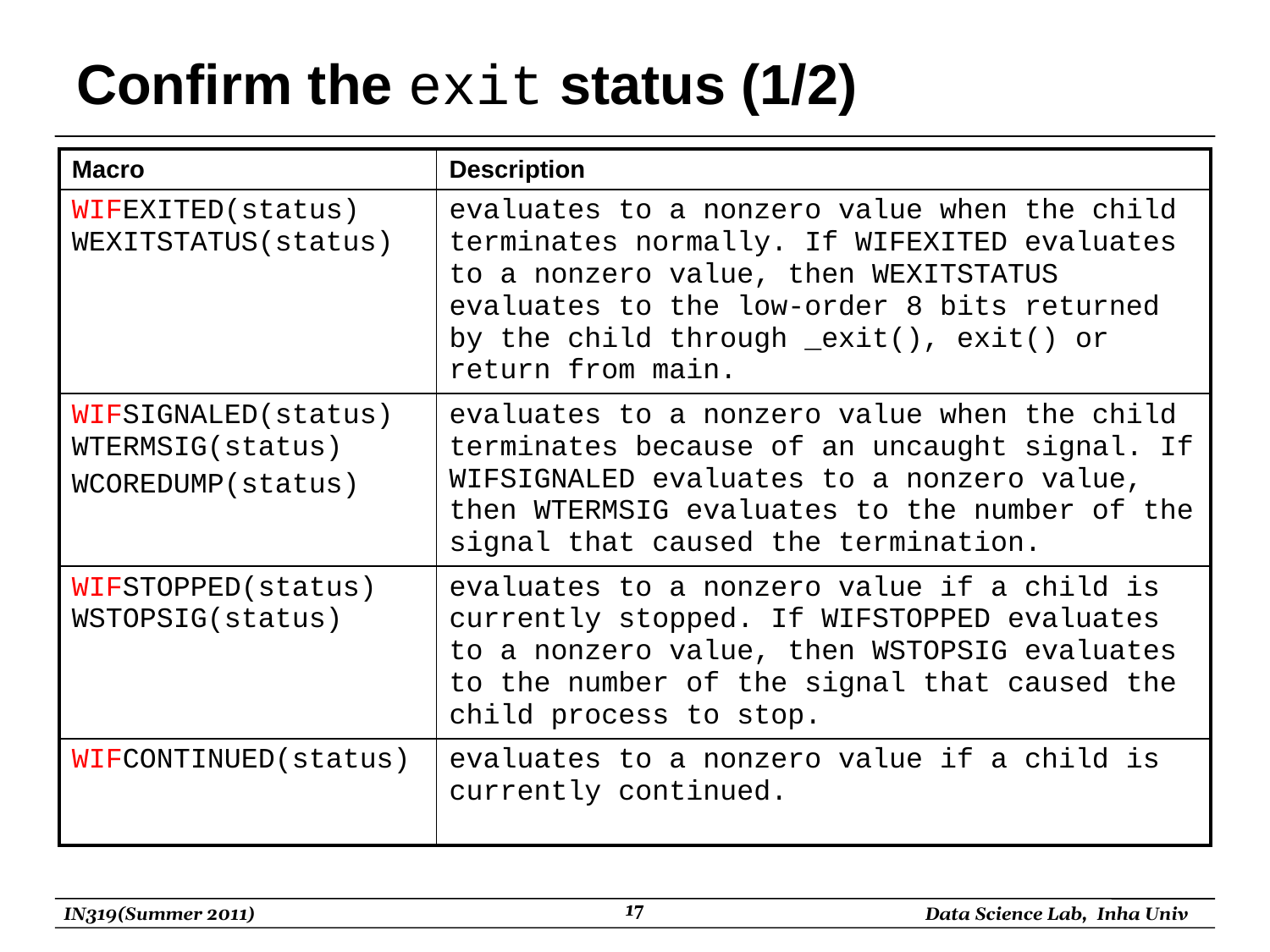

# Confirm the exit status (1/2)
| Macro | Description |
| --- | --- |
| WIFEXITED(status) WEXITSTATUS(status) | evaluates to a nonzero value when the child terminates normally. If WIFEXITED evaluates to a nonzero value, then WEXITSTATUS evaluates to the low-order 8 bits returned by the child through \_exit(), exit() or return from main. |
| WIFSIGNALED(status) WTERMSIG(status) WCOREDUMP(status) | evaluates to a nonzero value when the child terminates because of an uncaught signal. If WIFSIGNALED evaluates to a nonzero value, then WTERMSIG evaluates to the number of the signal that caused the termination. |
| WIFSTOPPED(status) WSTOPSIG(status) | evaluates to a nonzero value if a child is currently stopped. If WIFSTOPPED evaluates to a nonzero value, then WSTOPSIG evaluates to the number of the signal that caused the child process to stop. |
| WIFCONTINUED(status) | evaluates to a nonzero value if a child is currently continued. |
17